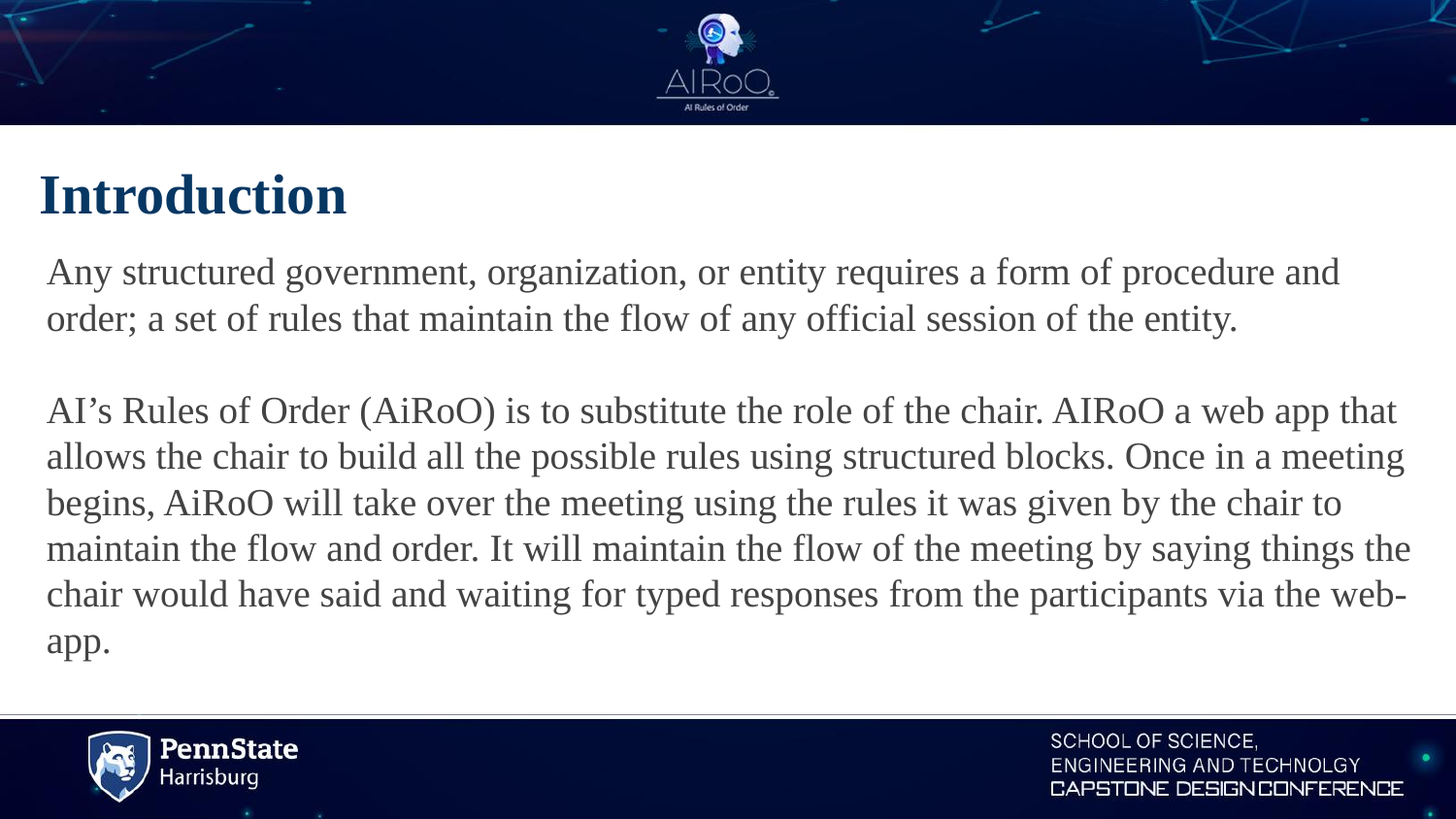

Introduction
Any structured government, organization, or entity requires a form of procedure and order; a set of rules that maintain the flow of any official session of the entity.

AI’s Rules of Order (AiRoO) is to substitute the role of the chair. AIRoO a web app that allows the chair to build all the possible rules using structured blocks. Once in a meeting begins, AiRoO will take over the meeting using the rules it was given by the chair to maintain the flow and order. It will maintain the flow of the meeting by saying things the chair would have said and waiting for typed responses from the participants via the web-app.